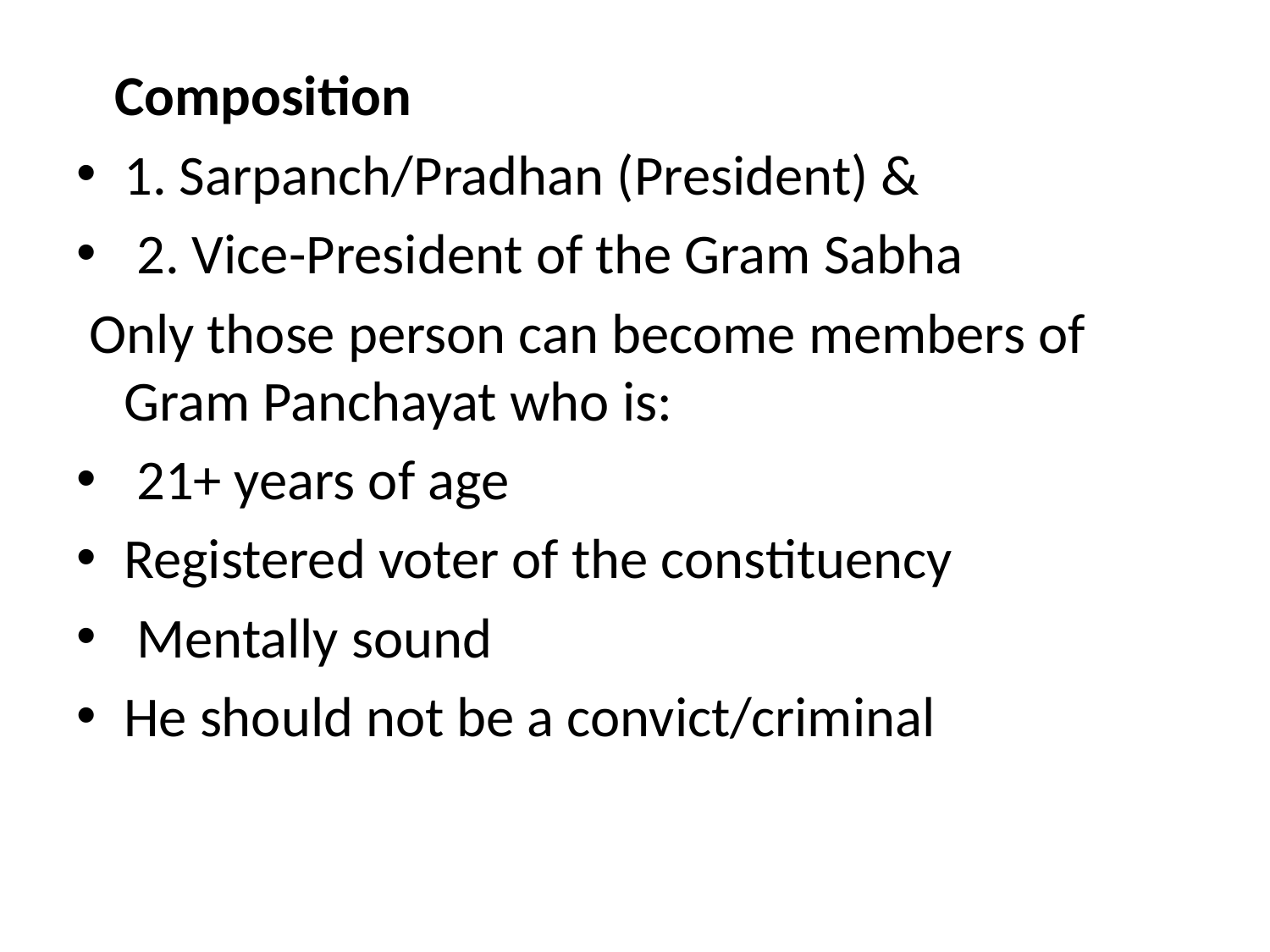

Composition
1. Sarpanch/Pradhan (President) &
 2. Vice-President of the Gram Sabha
 Only those person can become members of Gram Panchayat who is:
 21+ years of age
Registered voter of the constituency
 Mentally sound
He should not be a convict/criminal